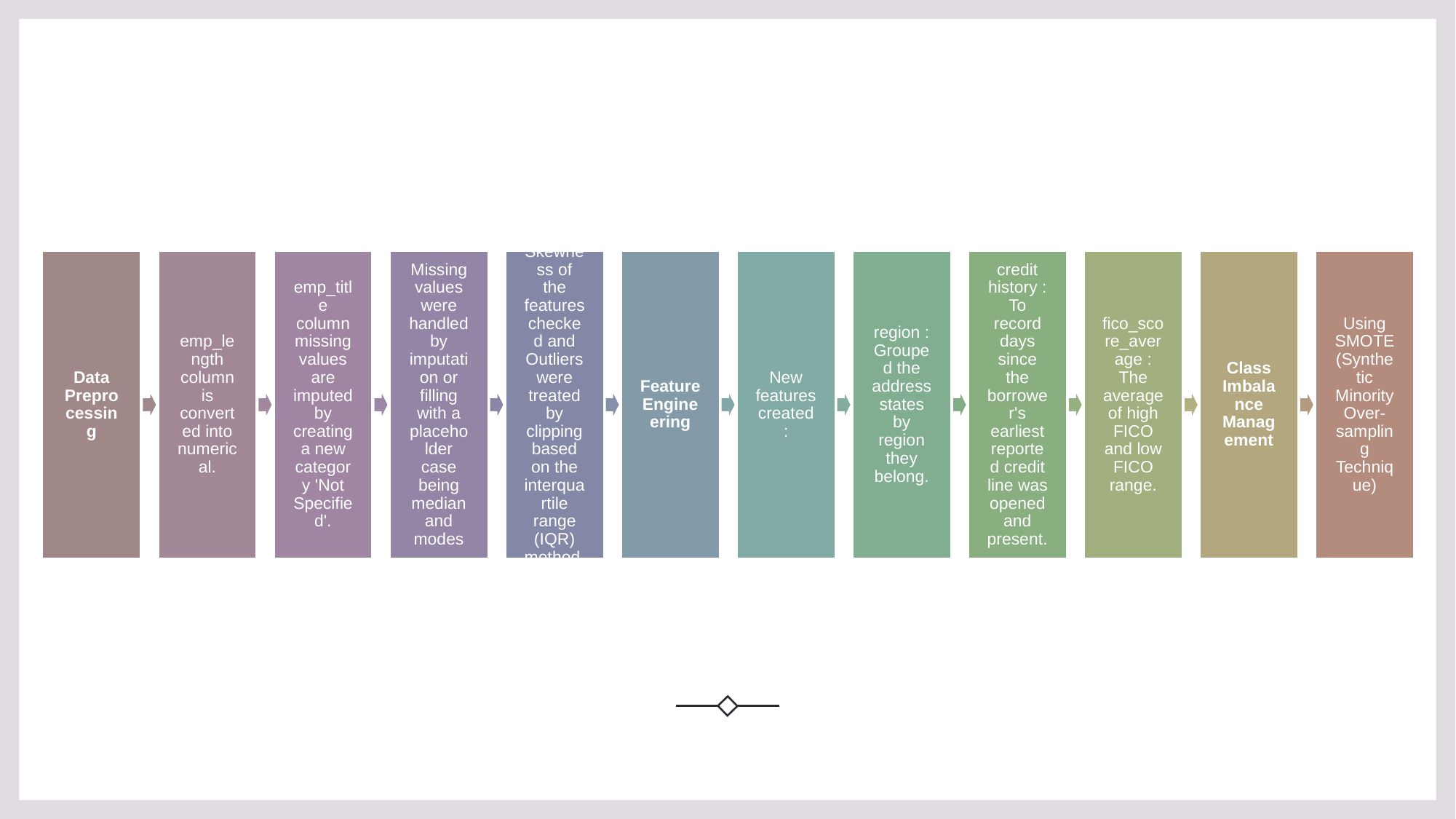

Data Preprocessing
emp_length column is converted into numerical.
emp_title column missing values are imputed by creating a new category 'Not Specified'.
Missing values were handled by imputation or filling with a placeholder case being median and modes
Skewness of the features checked and Outliers were treated by clipping based on the interquartile range (IQR) method.
Feature Engineering
New features created :
region : Grouped the address states by region they belong.
credit history : To record days since the borrower's earliest reported credit line was opened and present.
fico_score_average : The average of high FICO and low FICO range.
Class Imbalance Management
Using SMOTE(Synthetic Minority Over-sampling Technique)